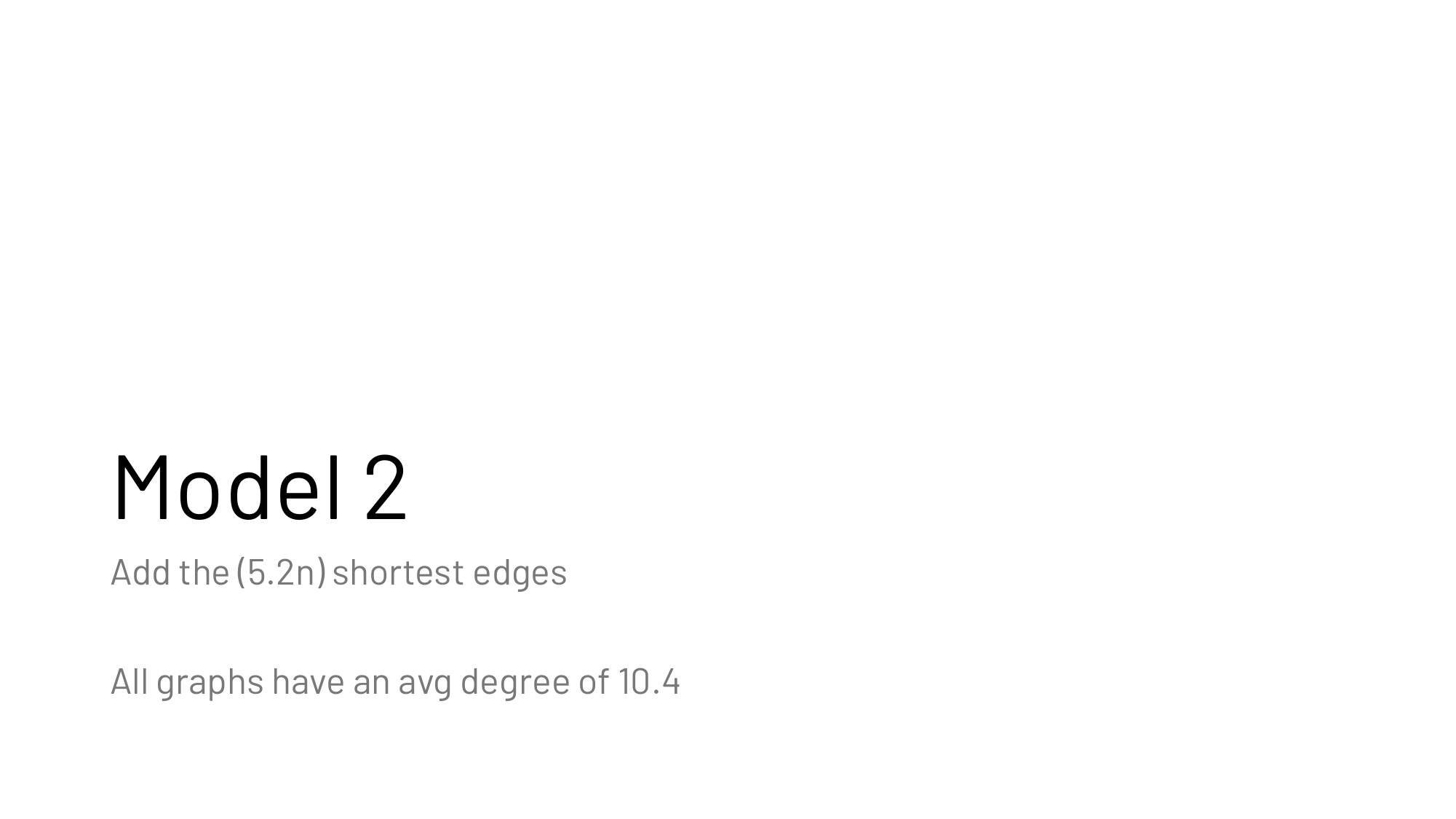

# Model 2
Add the (5.2n) shortest edges

All graphs have an avg degree of 10.4